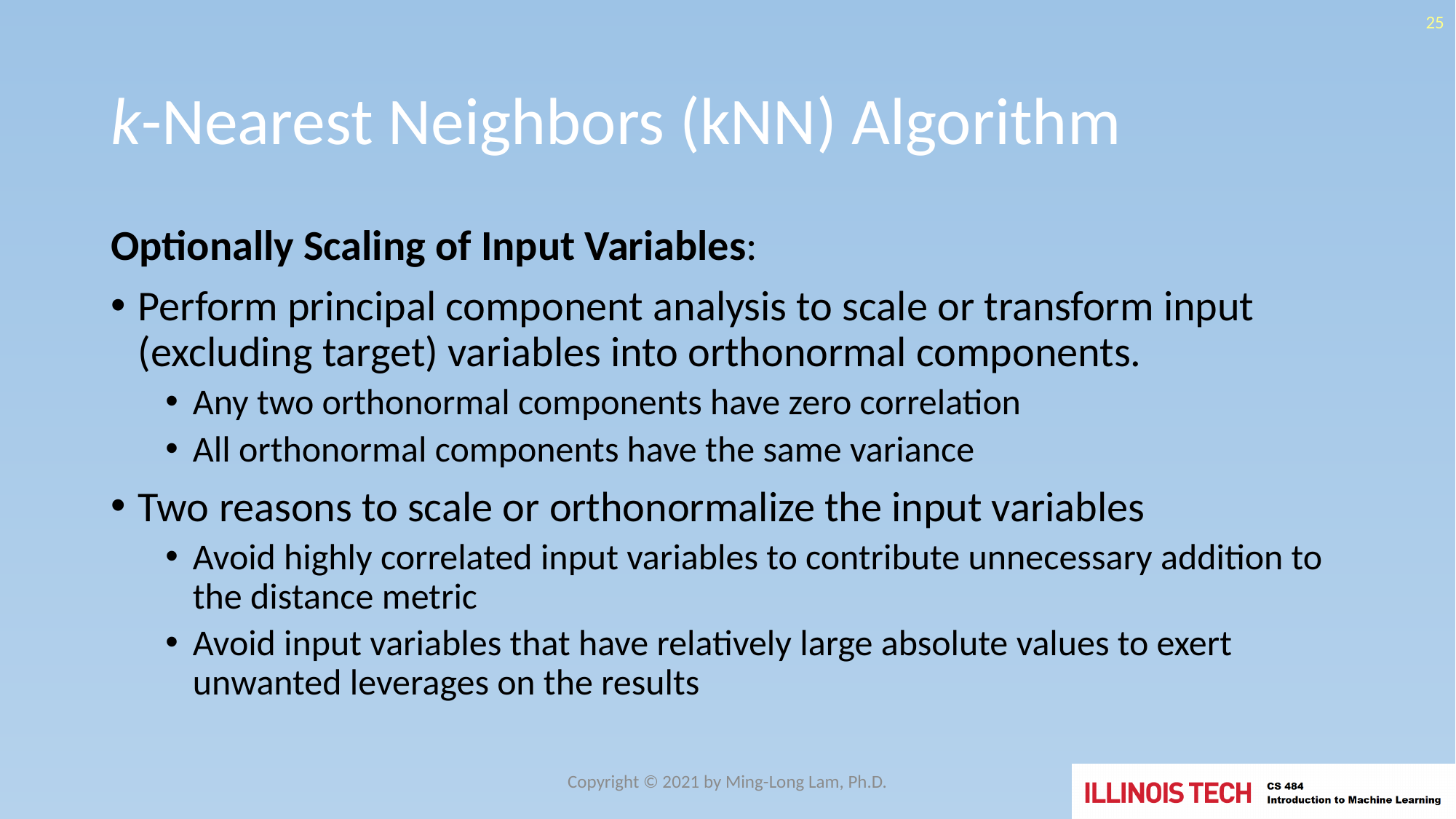

25
# k-Nearest Neighbors (kNN) Algorithm
Optionally Scaling of Input Variables:
Perform principal component analysis to scale or transform input (excluding target) variables into orthonormal components.
Any two orthonormal components have zero correlation
All orthonormal components have the same variance
Two reasons to scale or orthonormalize the input variables
Avoid highly correlated input variables to contribute unnecessary addition to the distance metric
Avoid input variables that have relatively large absolute values to exert unwanted leverages on the results
Copyright © 2021 by Ming-Long Lam, Ph.D.